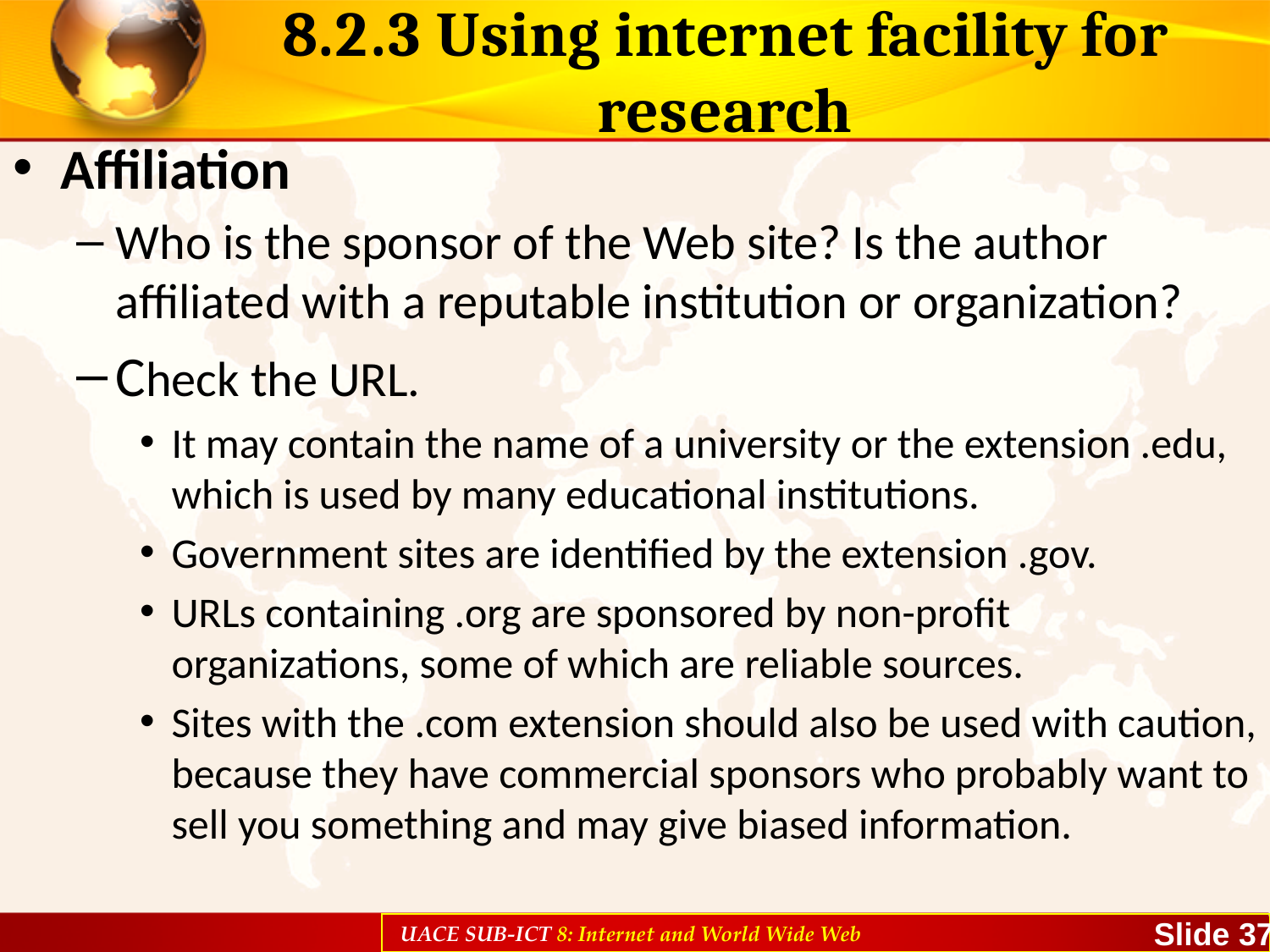

# 8.2.3 Using internet facility for research
Affiliation
Who is the sponsor of the Web site? Is the author affiliated with a reputable institution or organization?
Check the URL.
It may contain the name of a university or the extension .edu, which is used by many educational institutions.
Government sites are identified by the extension .gov.
URLs containing .org are sponsored by non-profit organizations, some of which are reliable sources.
Sites with the .com extension should also be used with caution, because they have commercial sponsors who probably want to sell you something and may give biased information.